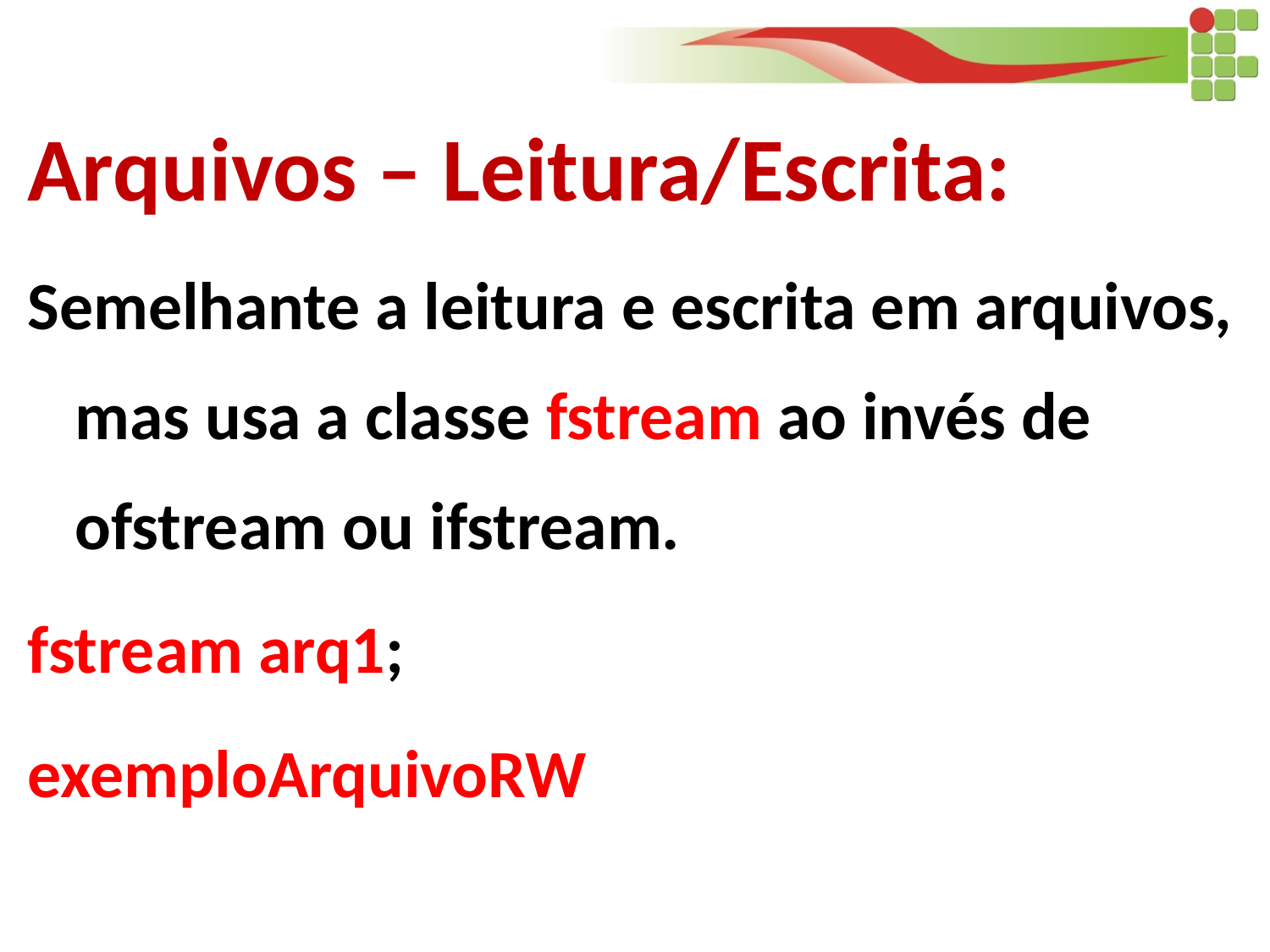

Arquivos – Leitura/Escrita:
Semelhante a leitura e escrita em arquivos, mas usa a classe fstream ao invés de ofstream ou ifstream.
fstream arq1;
exemploArquivoRW